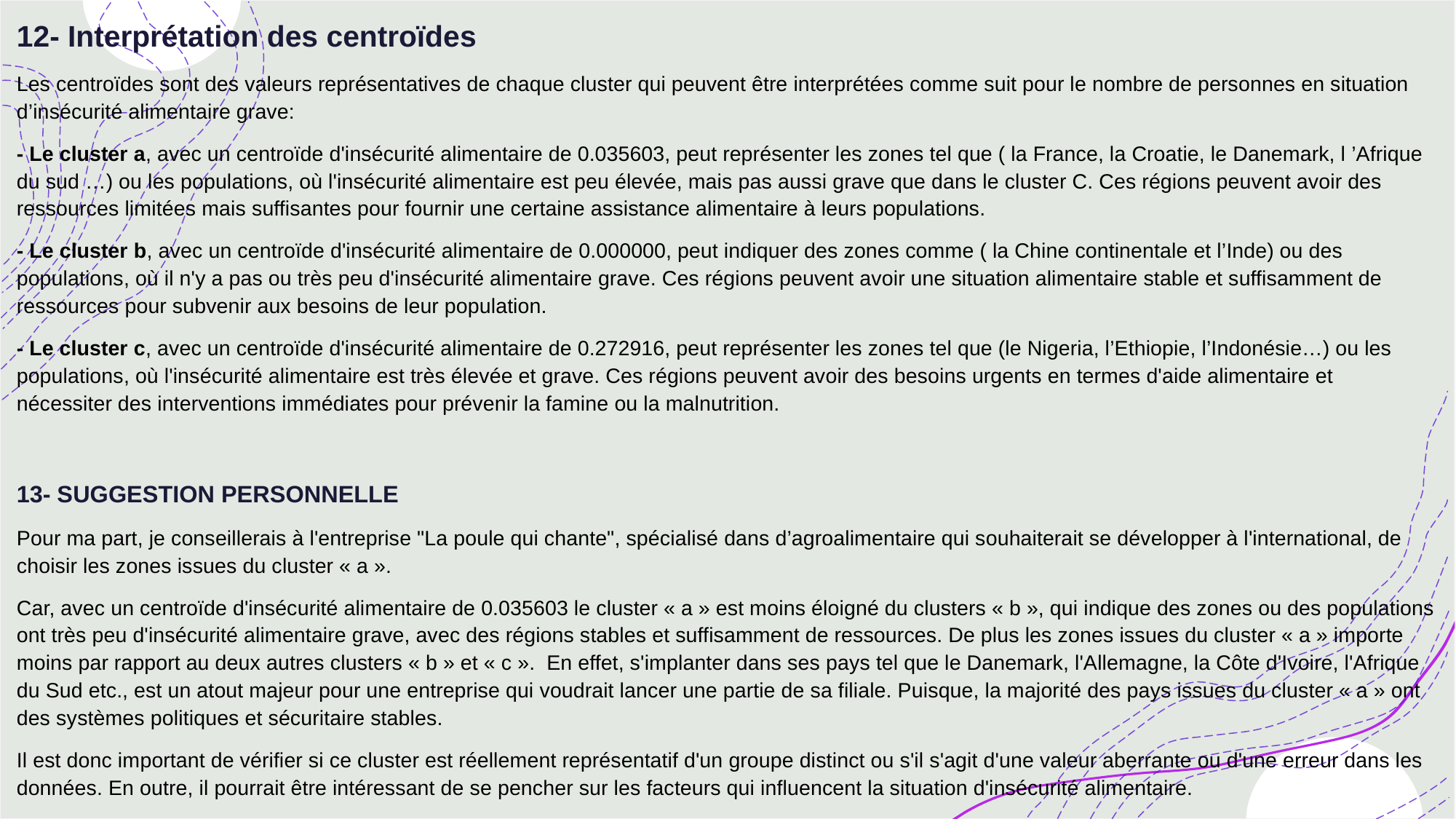

12- Interprétation des centroïdes
Les centroïdes sont des valeurs représentatives de chaque cluster qui peuvent être interprétées comme suit pour le nombre de personnes en situation d’insécurité alimentaire grave:
- Le cluster a, avec un centroïde d'insécurité alimentaire de 0.035603, peut représenter les zones tel que ( la France, la Croatie, le Danemark, l ’Afrique du sud …) ou les populations, où l'insécurité alimentaire est peu élevée, mais pas aussi grave que dans le cluster C. Ces régions peuvent avoir des ressources limitées mais suffisantes pour fournir une certaine assistance alimentaire à leurs populations.
- Le cluster b, avec un centroïde d'insécurité alimentaire de 0.000000, peut indiquer des zones comme ( la Chine continentale et l’Inde) ou des populations, où il n'y a pas ou très peu d'insécurité alimentaire grave. Ces régions peuvent avoir une situation alimentaire stable et suffisamment de ressources pour subvenir aux besoins de leur population.
- Le cluster c, avec un centroïde d'insécurité alimentaire de 0.272916, peut représenter les zones tel que (le Nigeria, l’Ethiopie, l’Indonésie…) ou les populations, où l'insécurité alimentaire est très élevée et grave. Ces régions peuvent avoir des besoins urgents en termes d'aide alimentaire et nécessiter des interventions immédiates pour prévenir la famine ou la malnutrition.

13- SUGGESTION PERSONNELLE
Pour ma part, je conseillerais à l'entreprise "La poule qui chante", spécialisé dans d’agroalimentaire qui souhaiterait se développer à l'international, de choisir les zones issues du cluster « a ».
Car, avec un centroïde d'insécurité alimentaire de 0.035603 le cluster « a » est moins éloigné du clusters « b », qui indique des zones ou des populations ont très peu d'insécurité alimentaire grave, avec des régions stables et suffisamment de ressources. De plus les zones issues du cluster « a » importe moins par rapport au deux autres clusters « b » et « c ».  En effet, s'implanter dans ses pays tel que le Danemark, l'Allemagne, la Côte d'Ivoire, l'Afrique du Sud etc., est un atout majeur pour une entreprise qui voudrait lancer une partie de sa filiale. Puisque, la majorité des pays issues du cluster « a » ont des systèmes politiques et sécuritaire stables.
Il est donc important de vérifier si ce cluster est réellement représentatif d'un groupe distinct ou s'il s'agit d'une valeur aberrante ou d'une erreur dans les données. En outre, il pourrait être intéressant de se pencher sur les facteurs qui influencent la situation d'insécurité alimentaire.